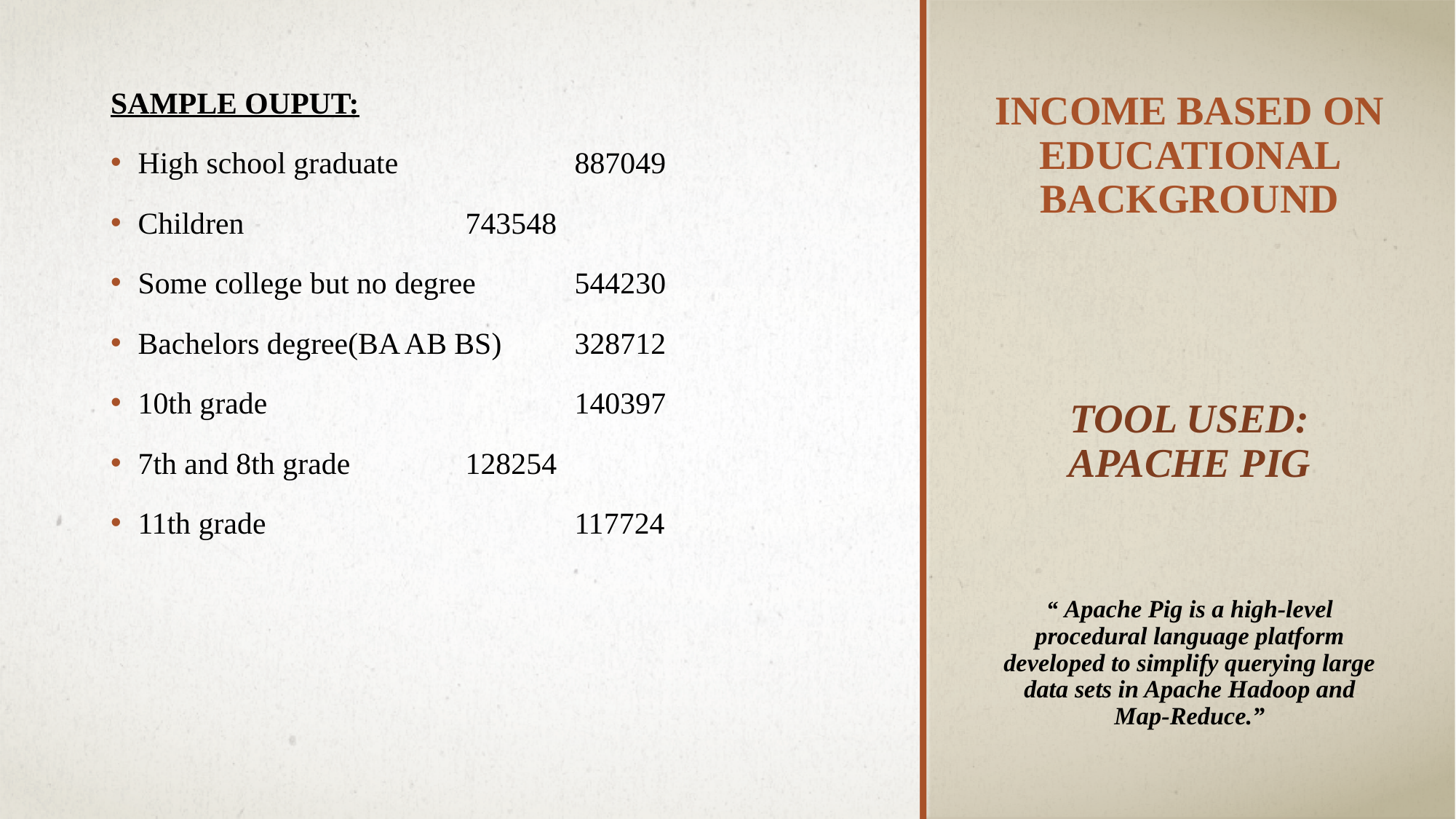

SAMPLE OUPUT:
High school graduate		887049
Children			743548
Some college but no degree	544230
Bachelors degree(BA AB BS)	328712
10th grade			140397
7th and 8th grade		128254
11th grade			117724

# Income based on educational background Tool Used: apache PIG

“ Apache Pig is a high-level procedural language platform developed to simplify querying large data sets in Apache Hadoop and Map-Reduce.”